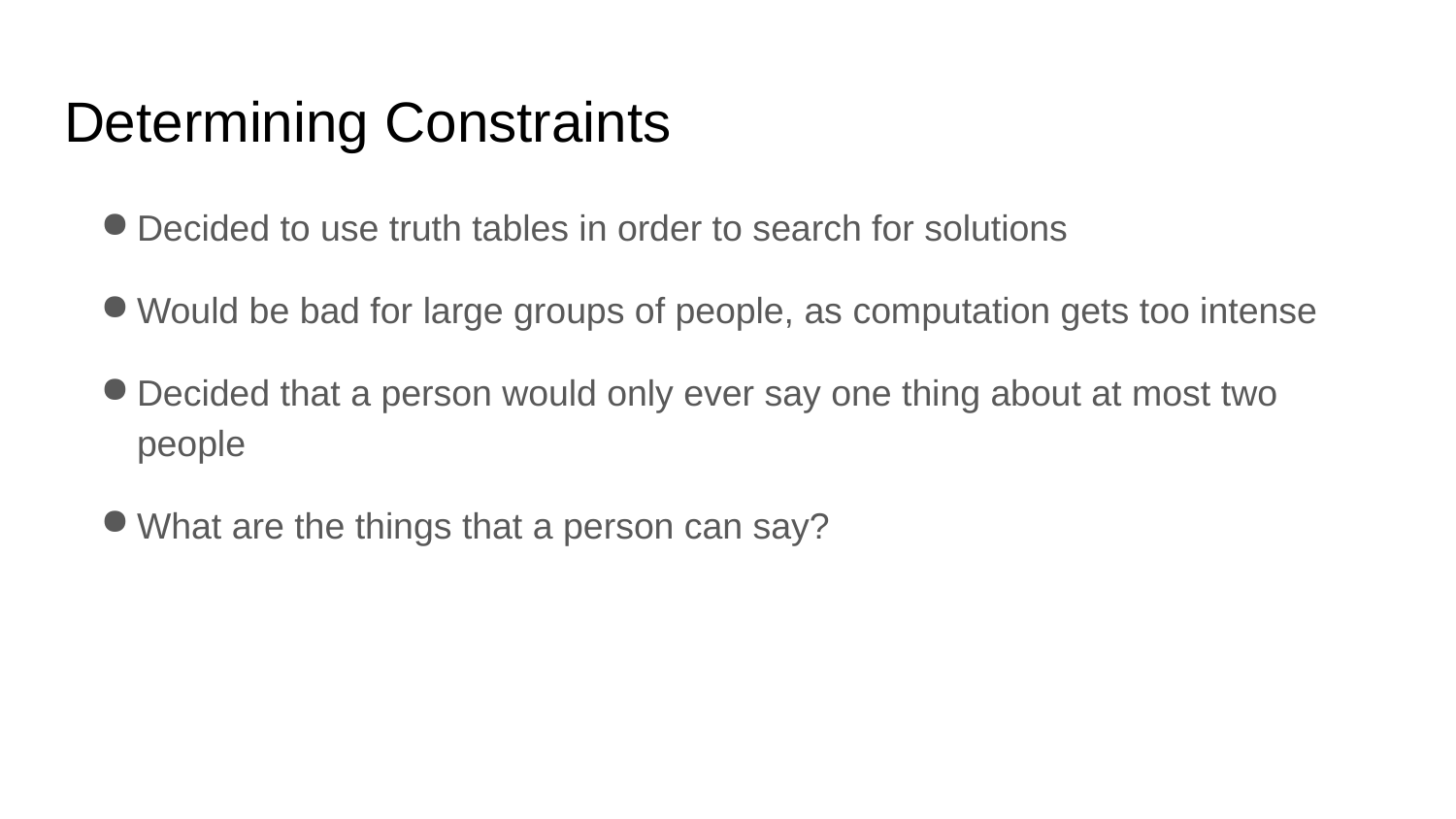

# Determining Constraints
Decided to use truth tables in order to search for solutions
Would be bad for large groups of people, as computation gets too intense
Decided that a person would only ever say one thing about at most two people
What are the things that a person can say?